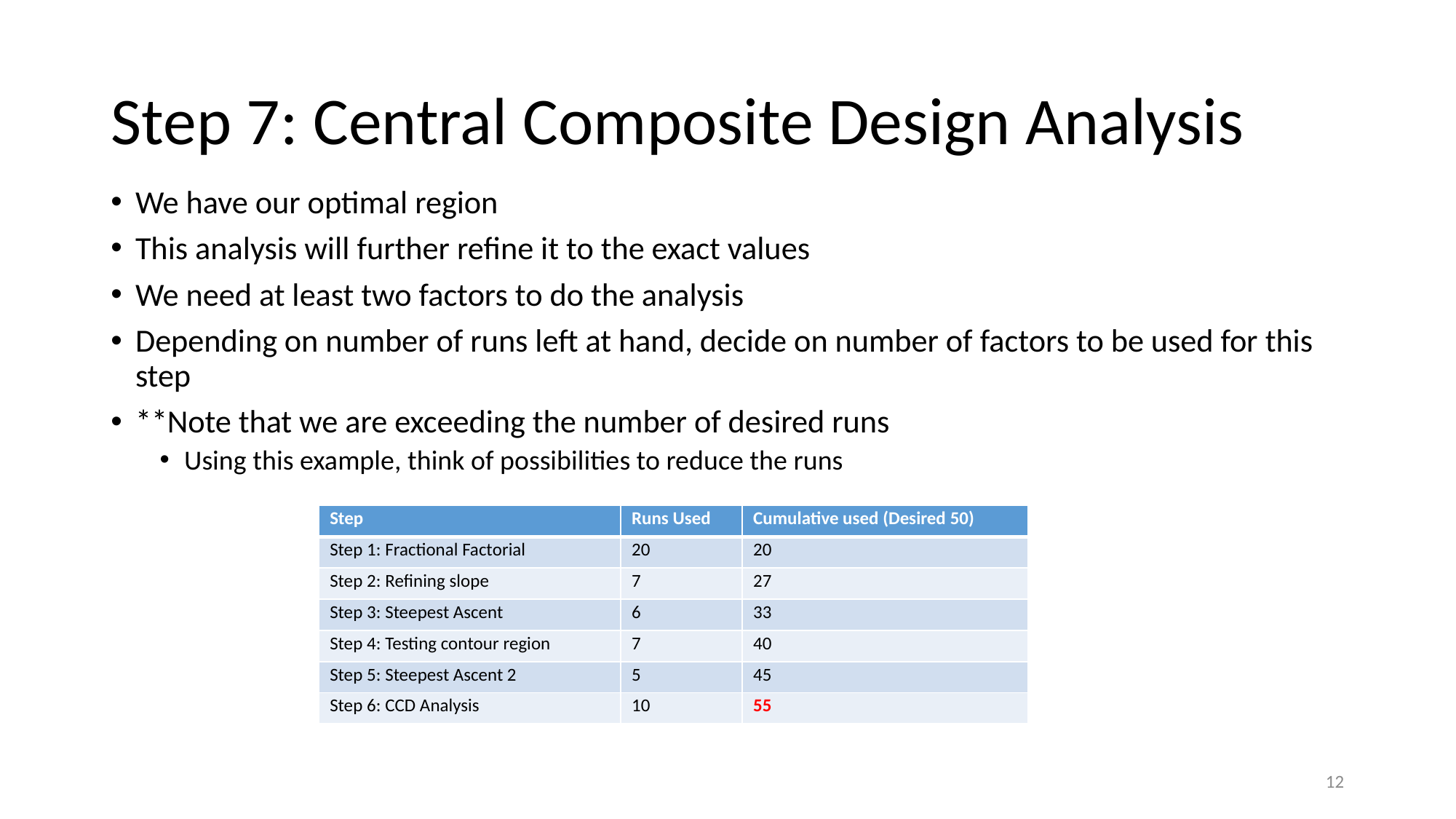

# Step 7: Central Composite Design Analysis
We have our optimal region
This analysis will further refine it to the exact values
We need at least two factors to do the analysis
Depending on number of runs left at hand, decide on number of factors to be used for this step
**Note that we are exceeding the number of desired runs
Using this example, think of possibilities to reduce the runs
| Step | Runs Used | Cumulative used (Desired 50) |
| --- | --- | --- |
| Step 1: Fractional Factorial | 20 | 20 |
| Step 2: Refining slope | 7 | 27 |
| Step 3: Steepest Ascent | 6 | 33 |
| Step 4: Testing contour region | 7 | 40 |
| Step 5: Steepest Ascent 2 | 5 | 45 |
| Step 6: CCD Analysis | 10 | 55 |
12